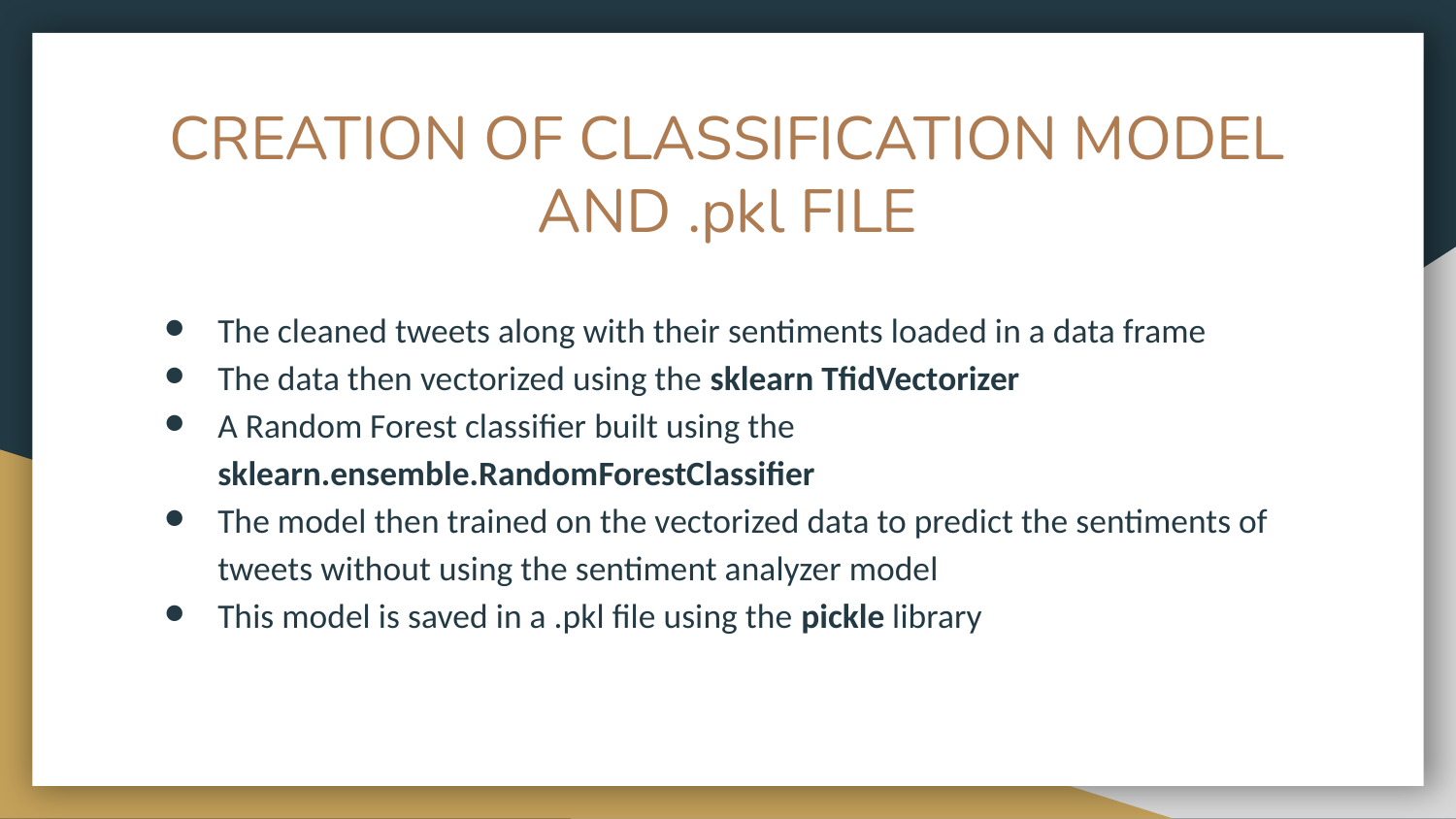

# CREATION OF CLASSIFICATION MODEL AND .pkl FILE
The cleaned tweets along with their sentiments loaded in a data frame
The data then vectorized using the sklearn TfidVectorizer
A Random Forest classifier built using the sklearn.ensemble.RandomForestClassifier
The model then trained on the vectorized data to predict the sentiments of tweets without using the sentiment analyzer model
This model is saved in a .pkl file using the pickle library